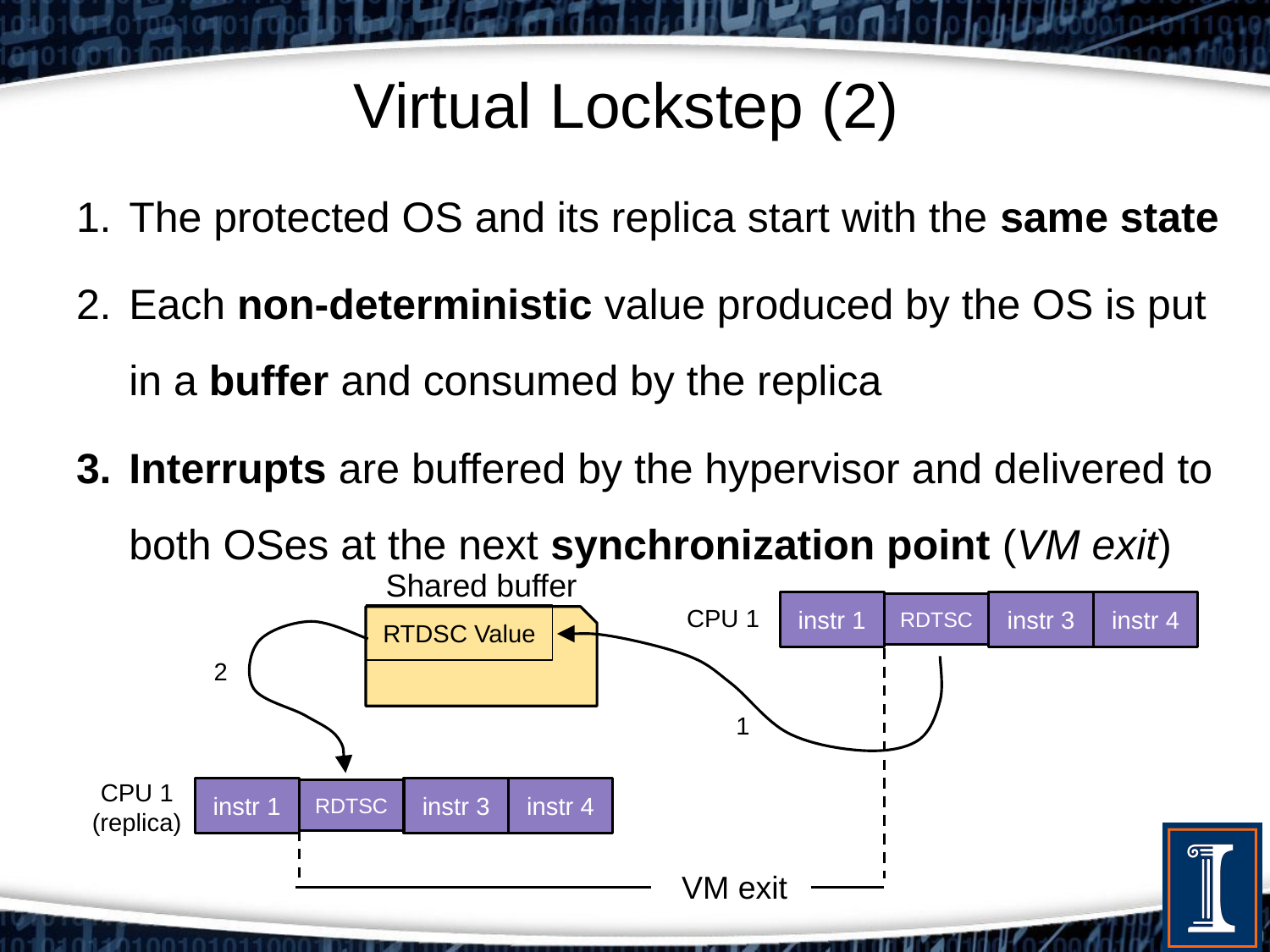

# Virtual Lockstep (2)
The protected OS and its replica start with the same state
Each non-deterministic value produced by the OS is put in a buffer and consumed by the replica
Interrupts are buffered by the hypervisor and delivered to both OSes at the next synchronization point (VM exit)
Shared buffer
instr 1
RDTSC
instr 3
instr 4
CPU 1
RTDSC Value

2
1
CPU 1
(replica)
instr 1
RDTSC
instr 3
instr 4

VM exit